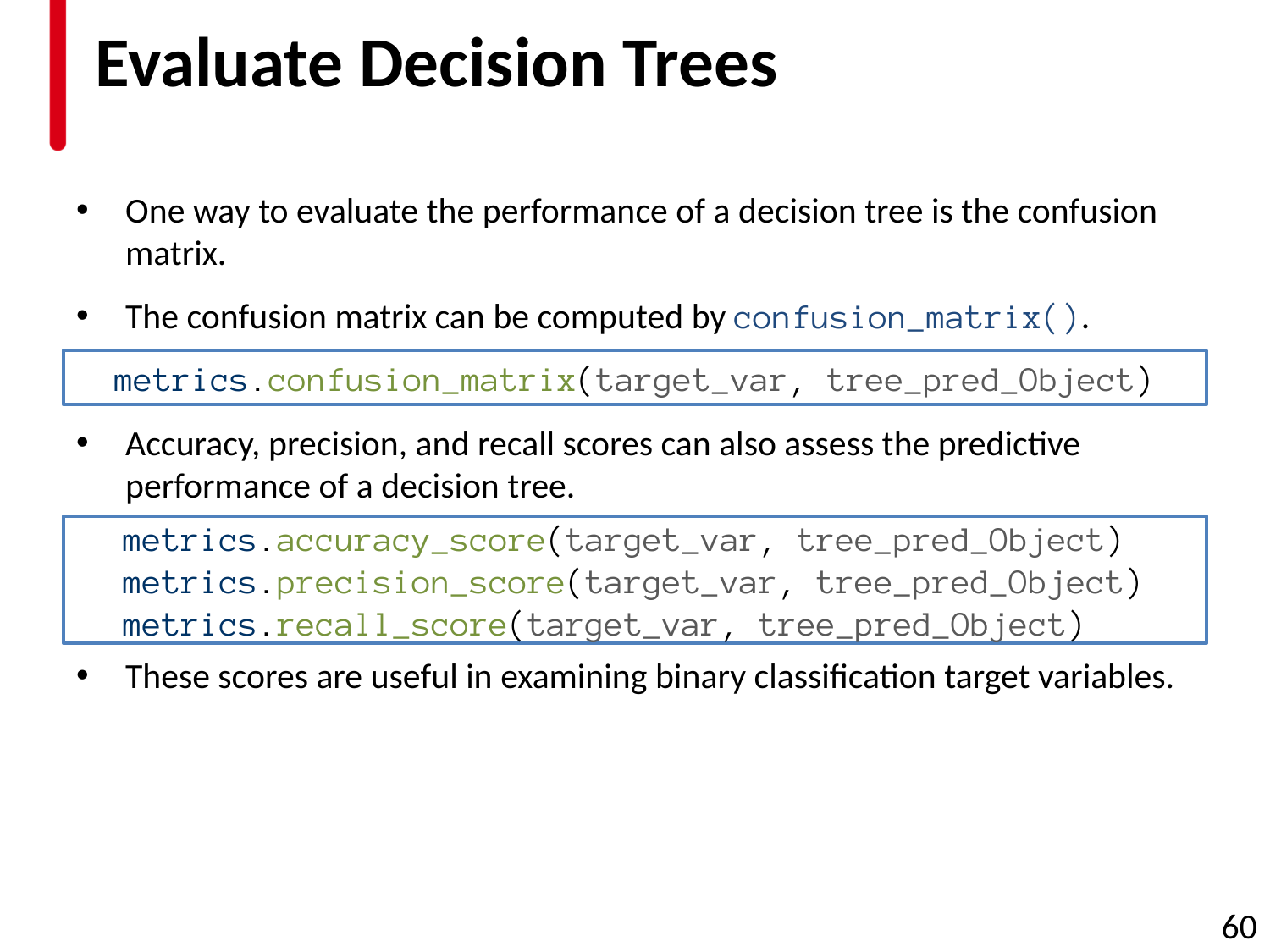

# Evaluate Decision Trees
One way to evaluate the performance of a decision tree is the confusion matrix.
The confusion matrix can be computed by confusion_matrix().

Accuracy, precision, and recall scores can also assess the predictive performance of a decision tree.

These scores are useful in examining binary classification target variables.
metrics.confusion_matrix(target_var, tree_pred_Object)
metrics.accuracy_score(target_var, tree_pred_Object)
metrics.precision_score(target_var, tree_pred_Object)
metrics.recall_score(target_var, tree_pred_Object)